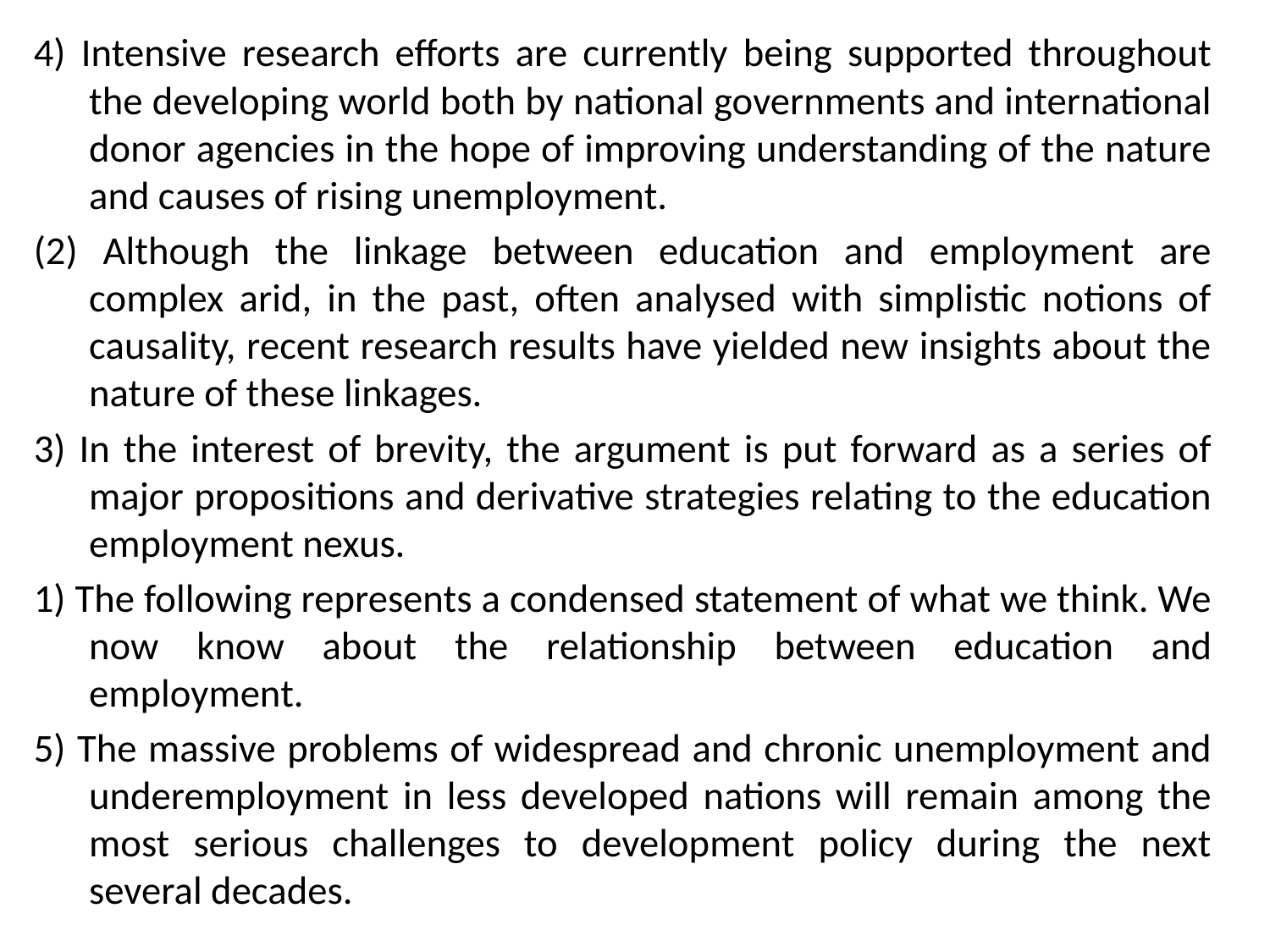

4) Intensive research efforts are currently being supported throughout the developing world both by national governments and international donor agencies in the hope of improving understanding of the nature and causes of rising unemployment.
(2) Although the linkage between education and employment are complex arid, in the past, often analysed with simplistic notions of causality, recent research results have yielded new insights about the nature of these linkages.
3) In the interest of brevity, the argument is put forward as a series of major propositions and derivative strategies relating to the education employment nexus.
1) The following represents a condensed statement of what we think. We now know about the relationship between education and employment.
5) The massive problems of widespread and chronic unemployment and underemployment in less developed nations will remain among the most serious challenges to development policy during the next several decades.